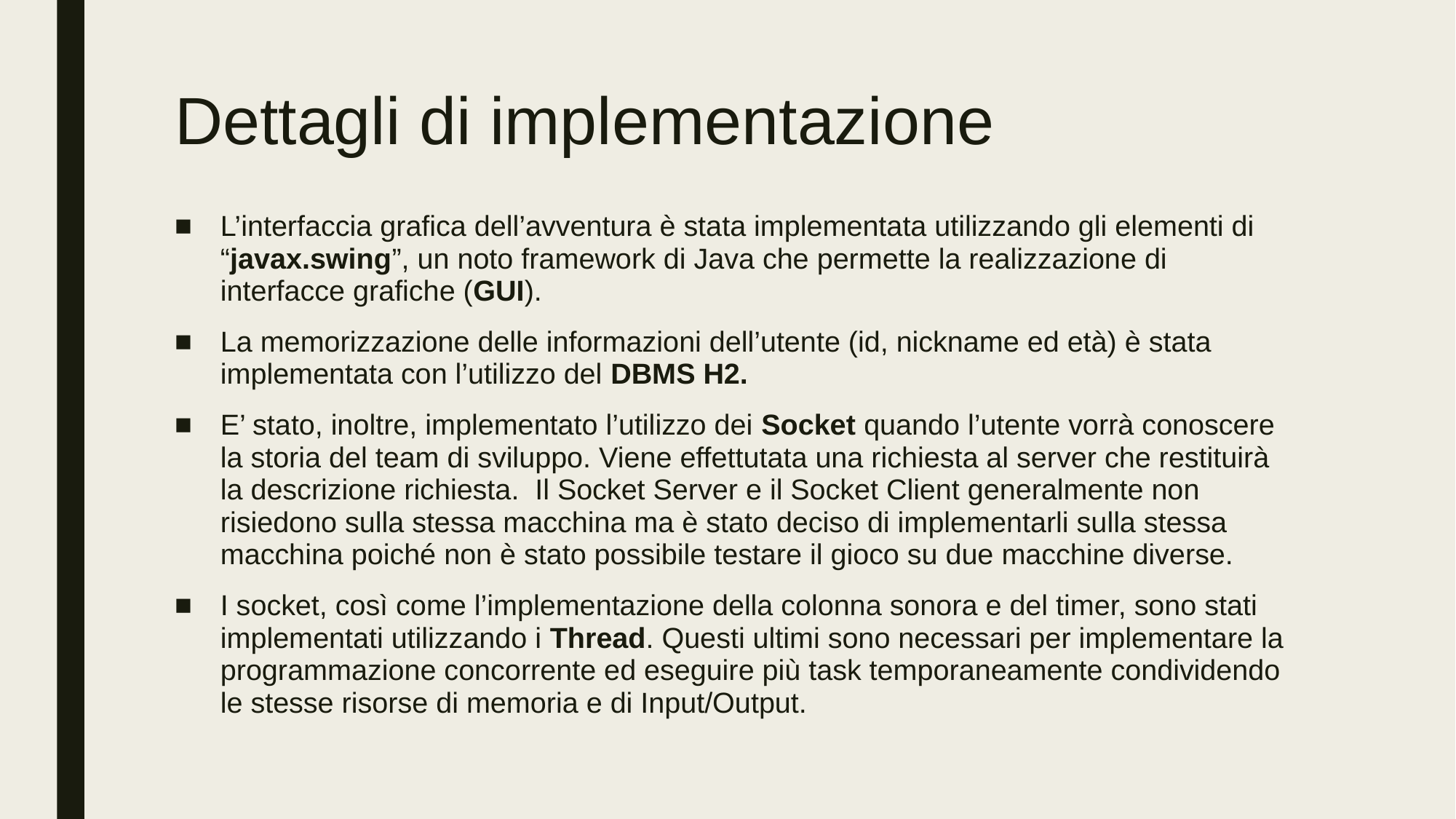

# Dettagli di implementazione
L’interfaccia grafica dell’avventura è stata implementata utilizzando gli elementi di “javax.swing”, un noto framework di Java che permette la realizzazione di interfacce grafiche (GUI).
La memorizzazione delle informazioni dell’utente (id, nickname ed età) è stata implementata con l’utilizzo del DBMS H2.
E’ stato, inoltre, implementato l’utilizzo dei Socket quando l’utente vorrà conoscere la storia del team di sviluppo. Viene effettutata una richiesta al server che restituirà la descrizione richiesta.  Il Socket Server e il Socket Client generalmente non risiedono sulla stessa macchina ma è stato deciso di implementarli sulla stessa macchina poiché non è stato possibile testare il gioco su due macchine diverse.
I socket, così come l’implementazione della colonna sonora e del timer, sono stati implementati utilizzando i Thread. Questi ultimi sono necessari per implementare la programmazione concorrente ed eseguire più task temporaneamente condividendo le stesse risorse di memoria e di Input/Output.